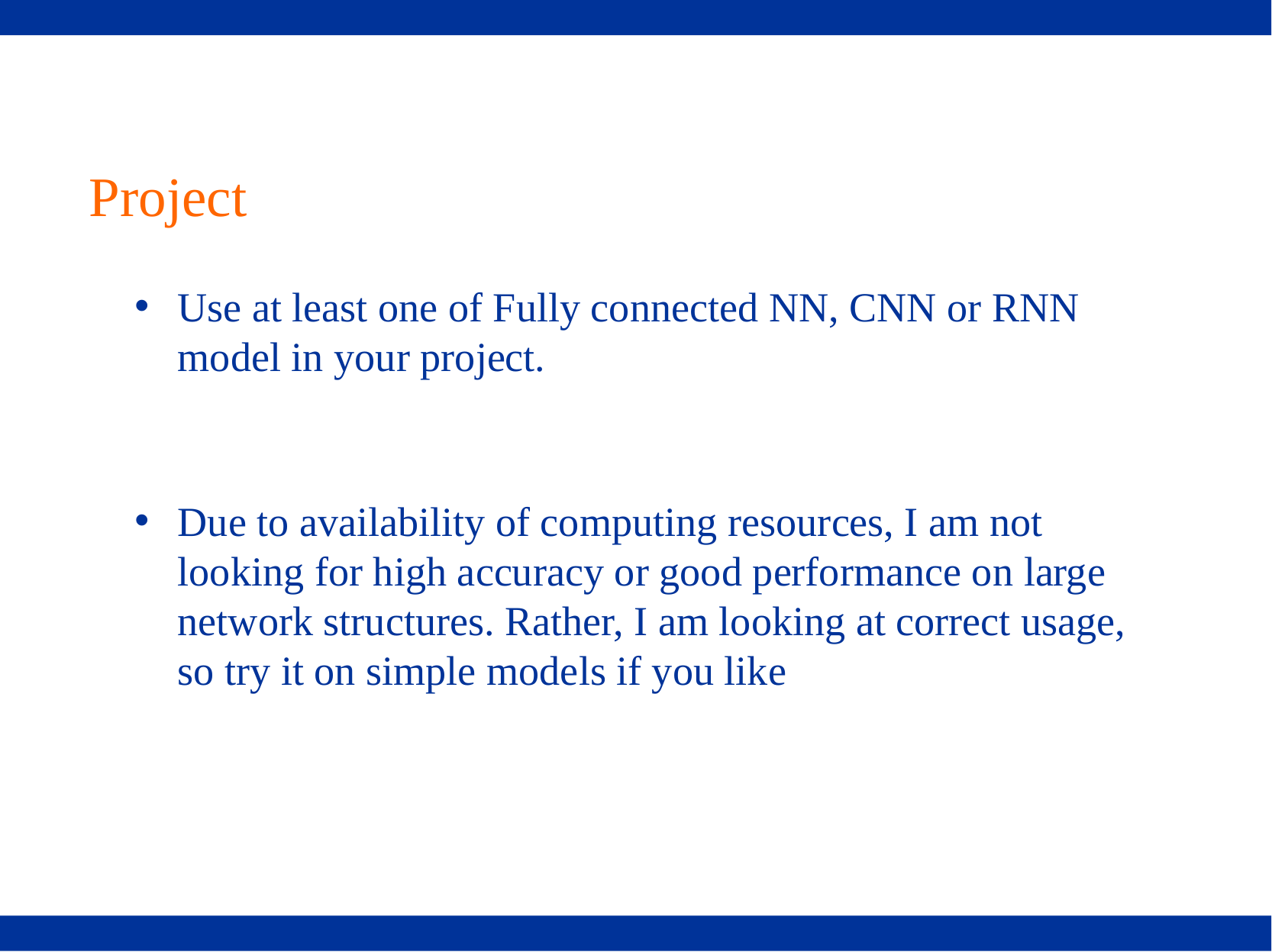

# Project
Use at least one of Fully connected NN, CNN or RNN model in your project.

Due to availability of computing resources, I am not looking for high accuracy or good performance on large network structures. Rather, I am looking at correct usage, so try it on simple models if you like